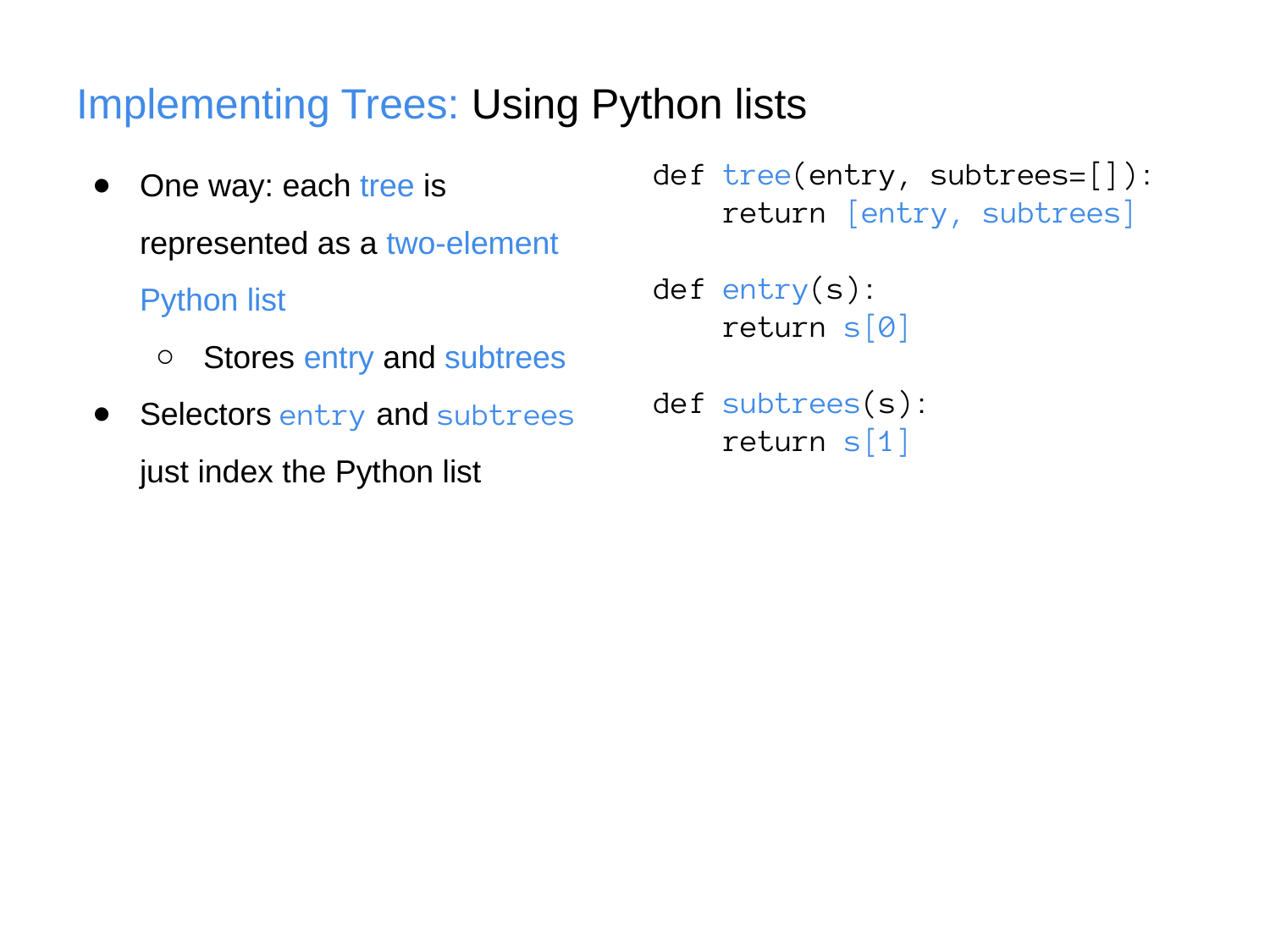

# Implementing Trees: Using Python lists
One way: each tree is represented as a two-element Python list
Stores entry and subtrees
Selectors entry and subtrees just index the Python list
def tree(entry, subtrees=[]):
    return [entry, subtrees]

def entry(s):
    return s[0]

def subtrees(s):
    return s[1]